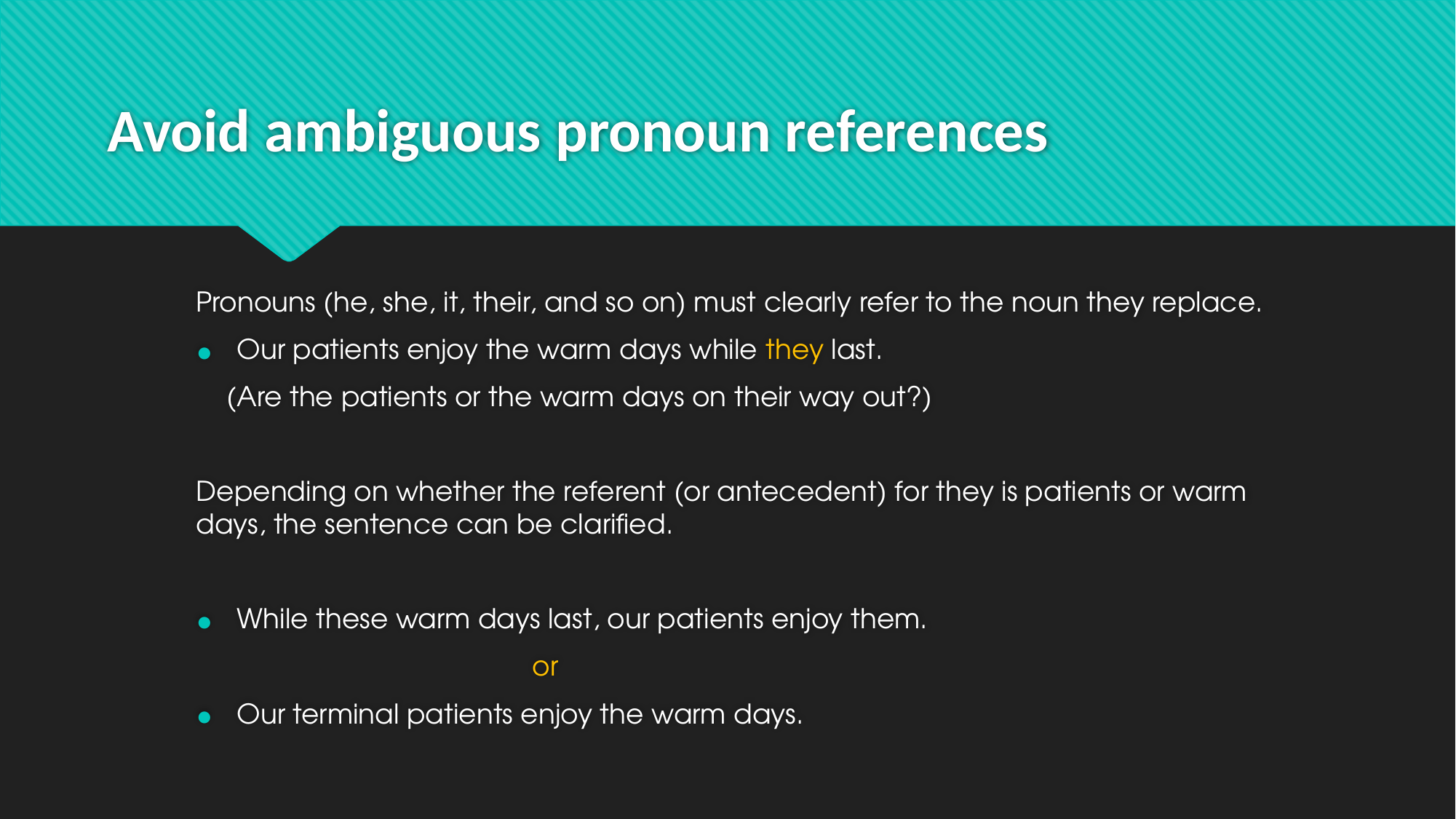

# Avoid ambiguous pronoun references
Pronouns (he, she, it, their, and so on) must clearly refer to the noun they replace.
Our patients enjoy the warm days while they last.
    (Are the patients or the warm days on their way out?)

Depending on whether the referent (or antecedent) for they is patients or warm days, the sentence can be clarified.

While these warm days last, our patients enjoy them.
                                            or
Our terminal patients enjoy the warm days.